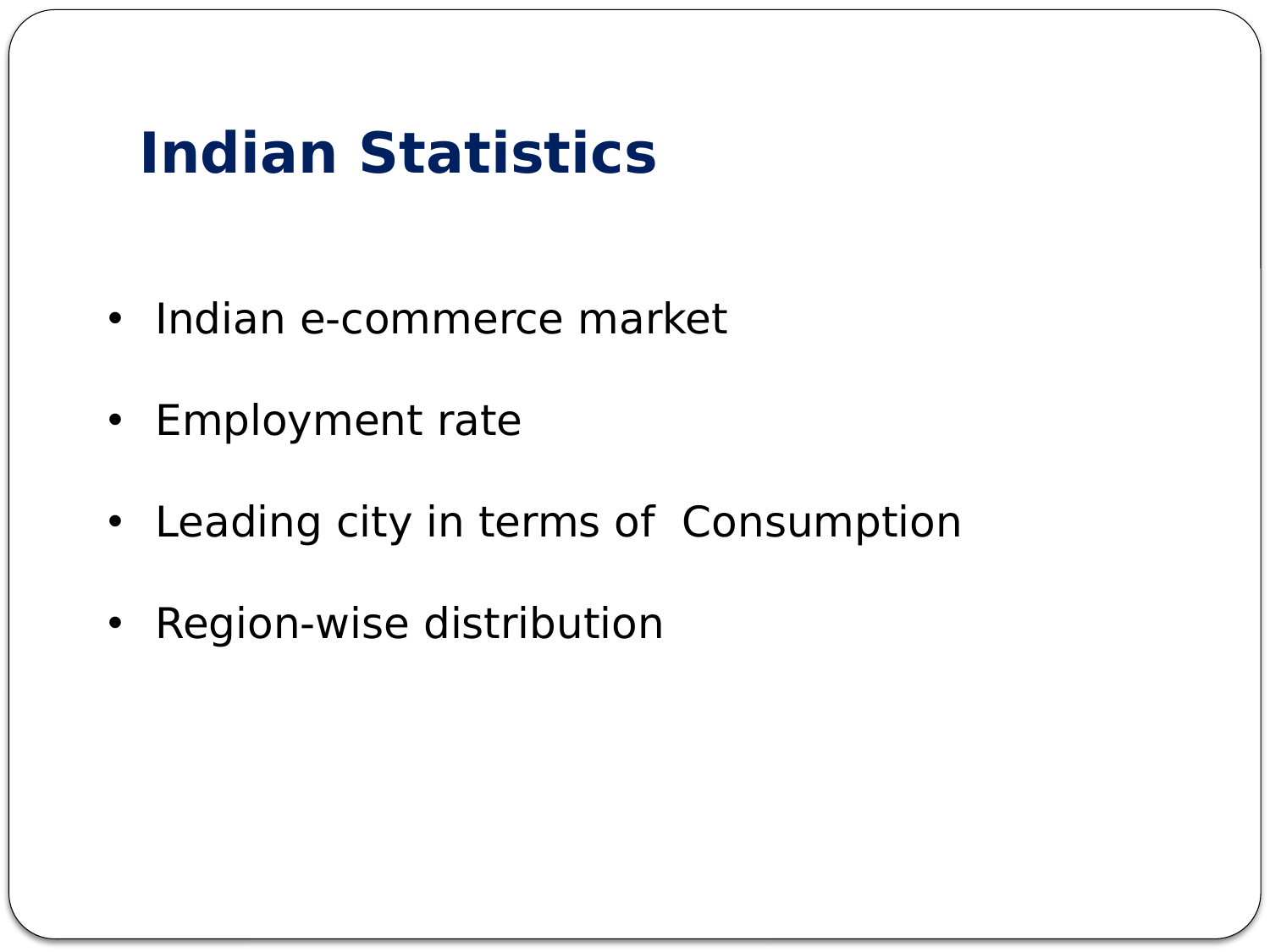

# Indian Statistics
Indian e-commerce market

Employment rate

Leading city in terms of  Consumption

Region-wise distribution